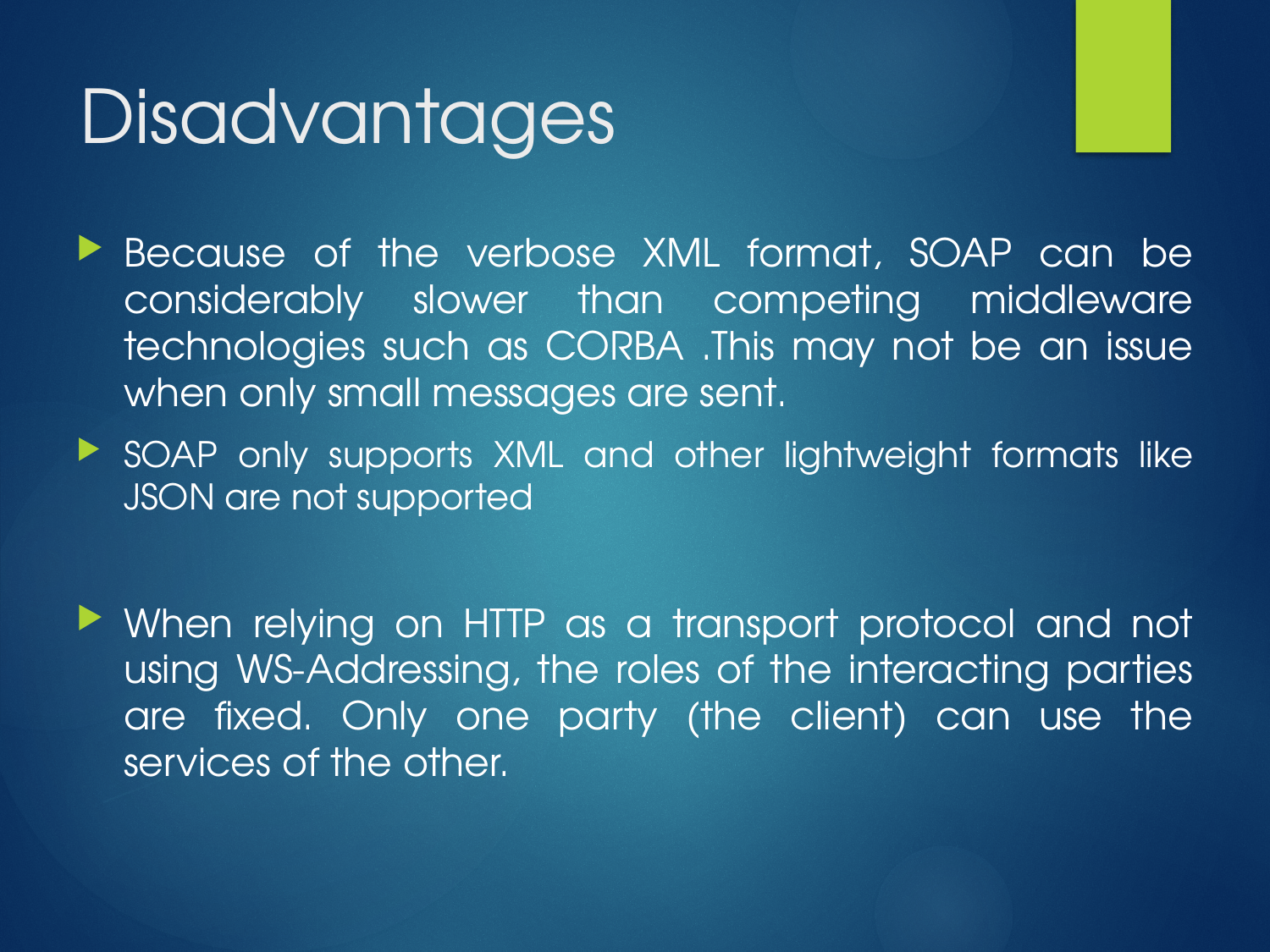

# Disadvantages
Because of the verbose XML format, SOAP can be considerably slower than competing middleware technologies such as CORBA .This may not be an issue when only small messages are sent.
SOAP only supports XML and other lightweight formats like JSON are not supported

When relying on HTTP as a transport protocol and not using WS-Addressing, the roles of the interacting parties are fixed. Only one party (the client) can use the services of the other.